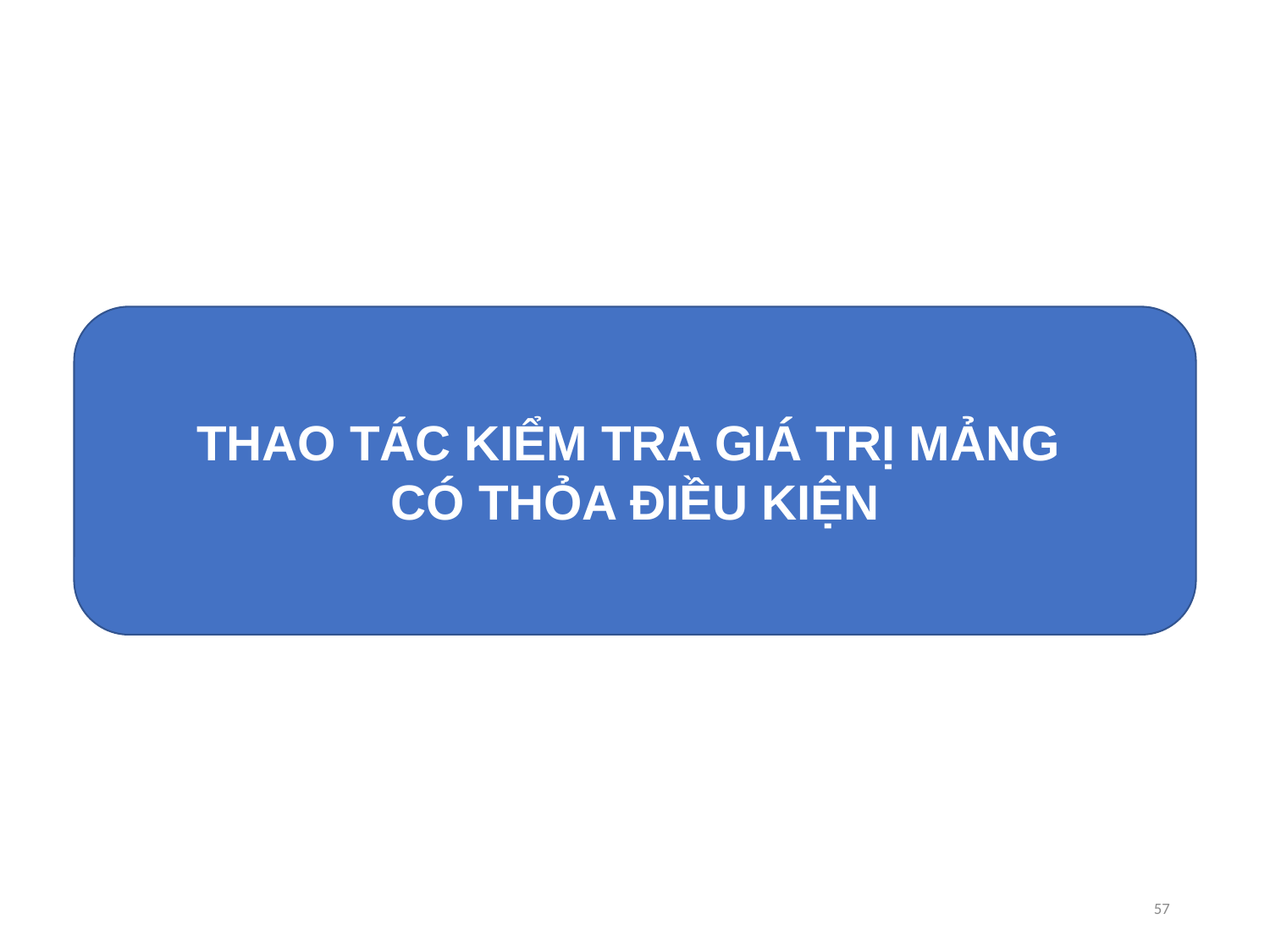

THAO TÁC KIỂM TRA GIÁ TRỊ MẢNG
CÓ THỎA ĐIỀU KIỆN
57